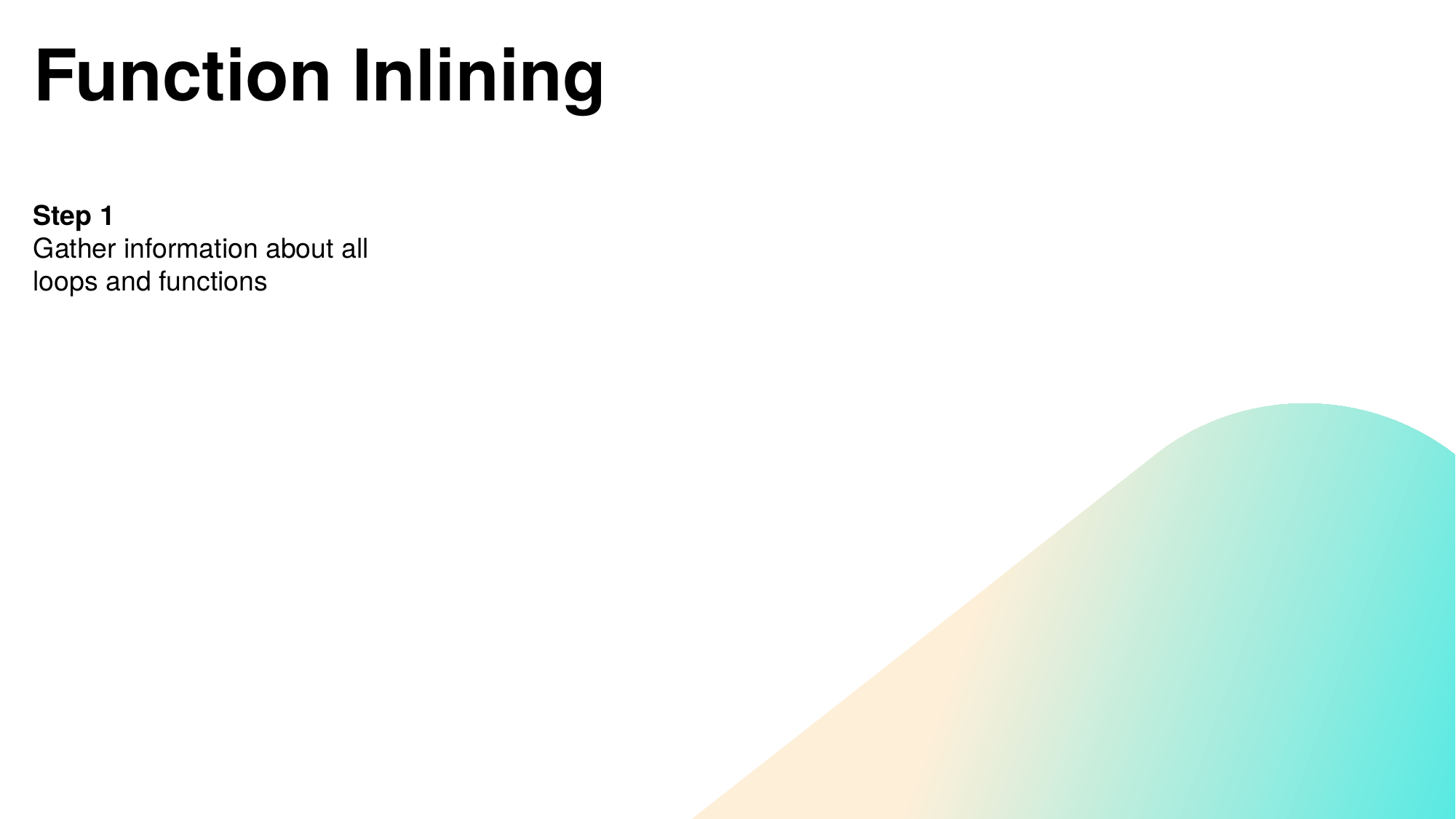

# Function Inlining
Step 1
Gather information about all loops and functions